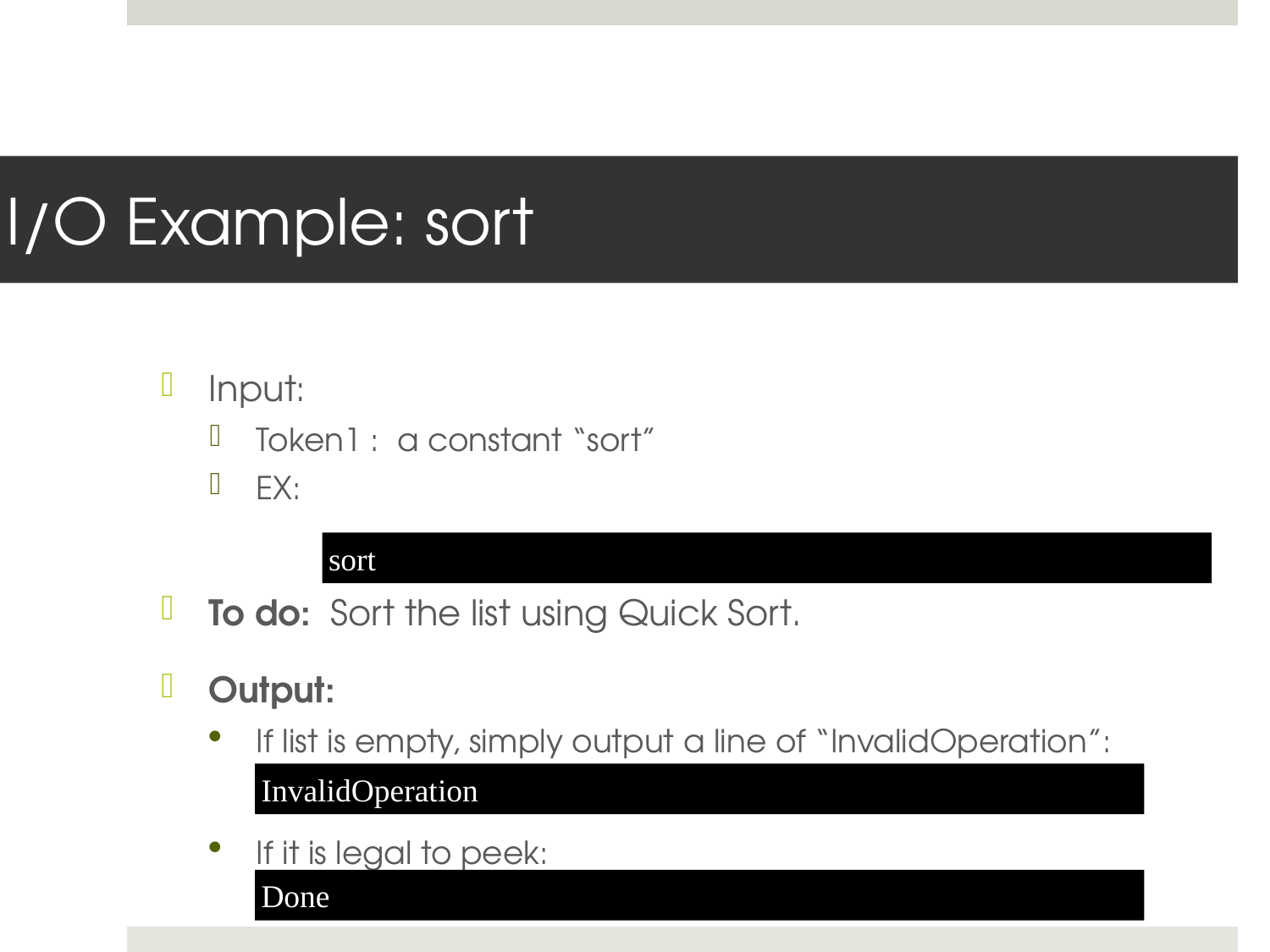

# I/O Example: sort
Input:
Token1 :  a constant “sort”
EX:

To do:  Sort the list using Quick Sort.
Output:
If list is empty, simply output a line of “InvalidOperation”:

If it is legal to peek:
sort
InvalidOperation
Done